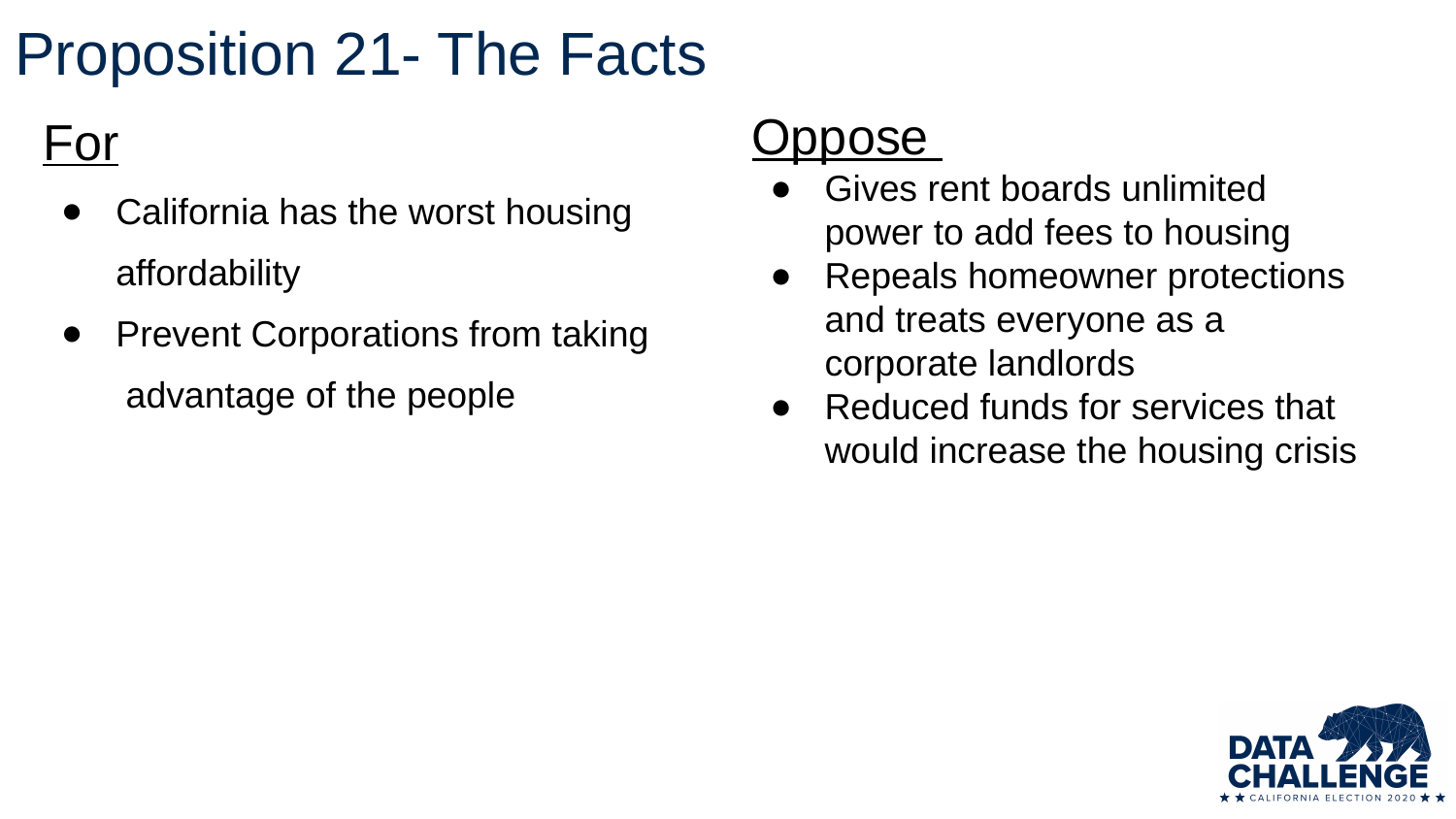

# Proposition 21- The Facts
Oppose
Gives rent boards unlimited power to add fees to housing
Repeals homeowner protections and treats everyone as a corporate landlords
Reduced funds for services that would increase the housing crisis
For
California has the worst housing affordability
Prevent Corporations from taking  advantage of the people